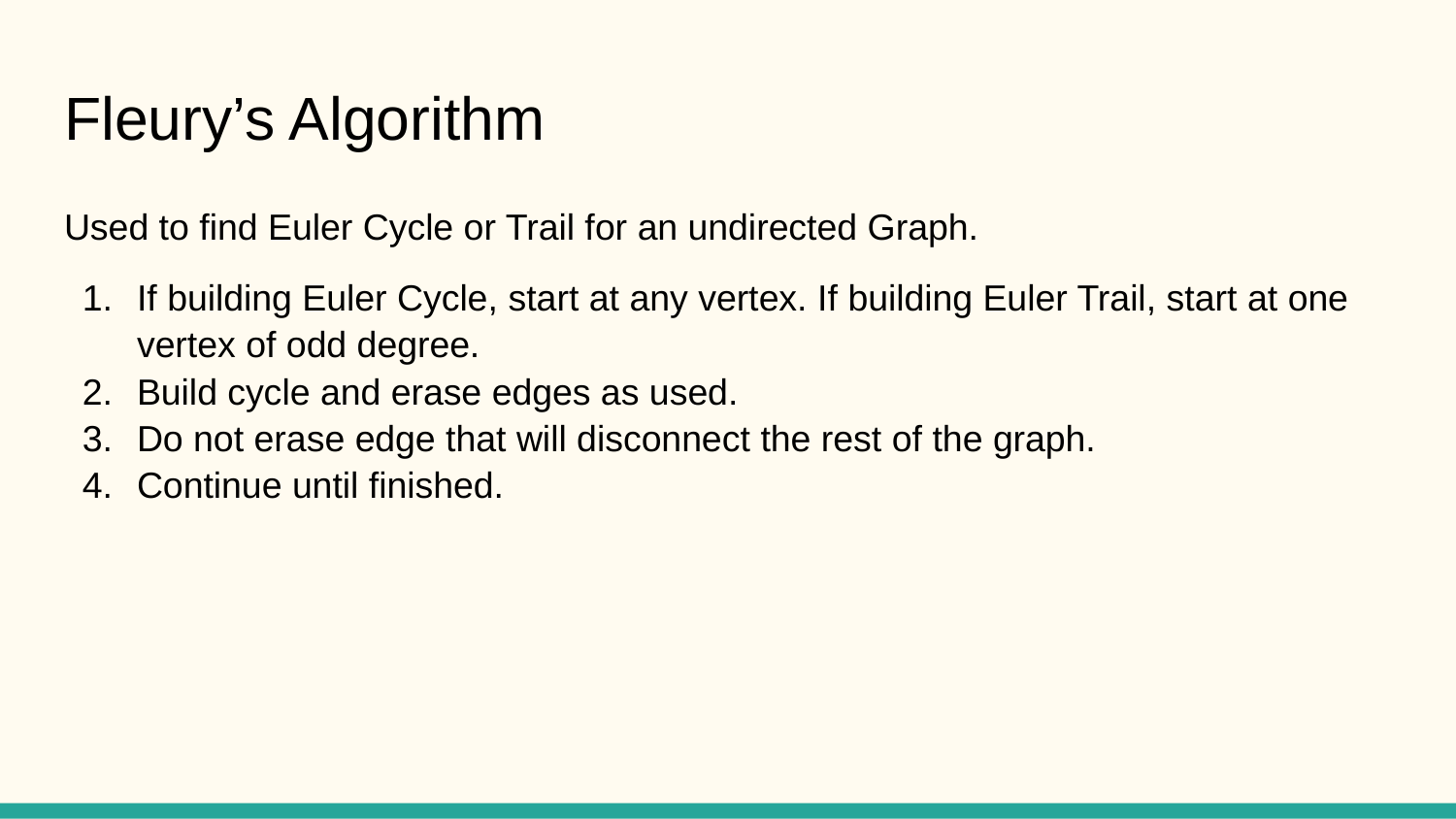

# Fleury’s Algorithm
Used to find Euler Cycle or Trail for an undirected Graph.
If building Euler Cycle, start at any vertex. If building Euler Trail, start at one vertex of odd degree.
Build cycle and erase edges as used.
Do not erase edge that will disconnect the rest of the graph.
Continue until finished.